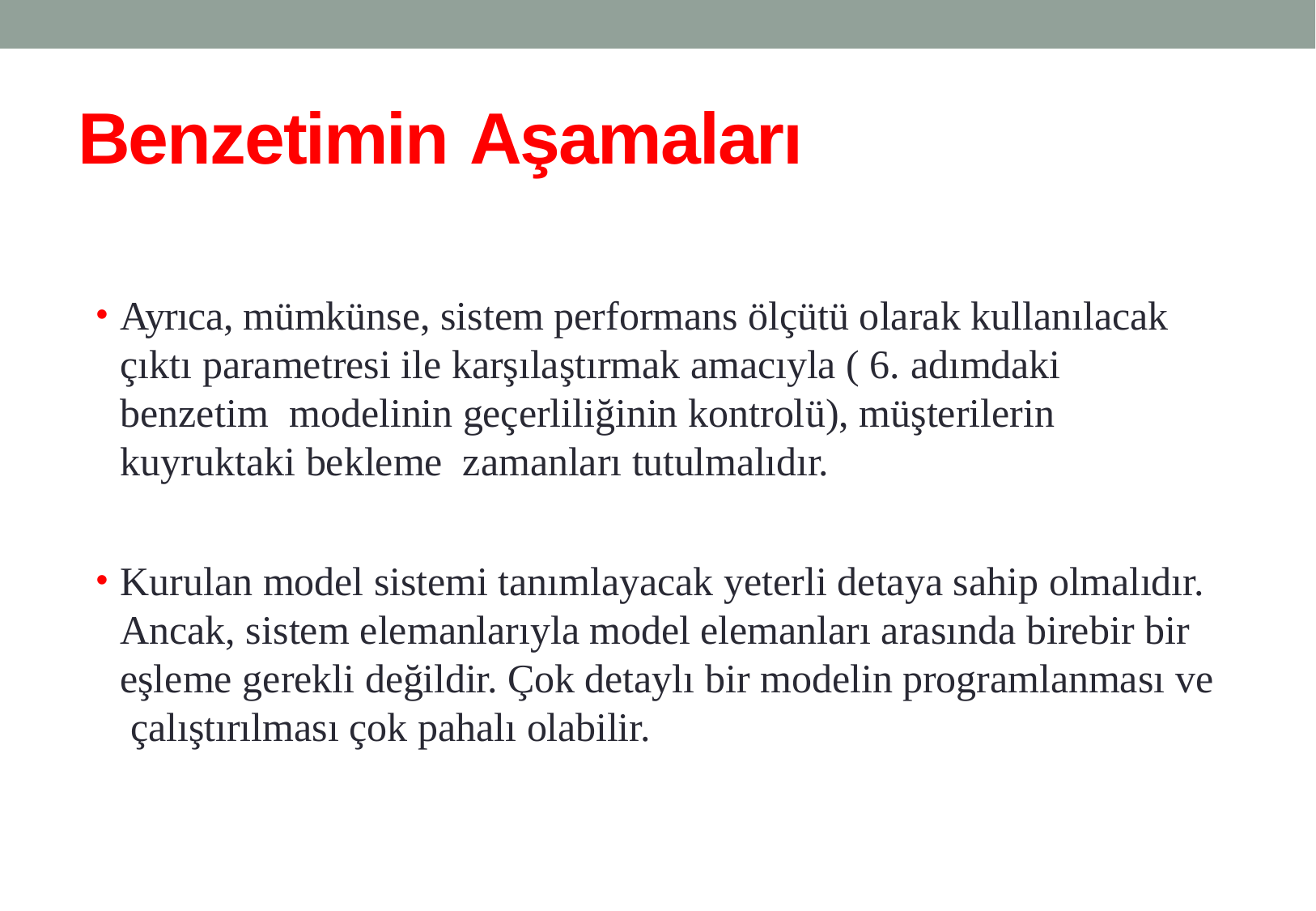

# Benzetimin Aşamaları
Ayrıca, mümkünse, sistem performans ölçütü olarak kullanılacak  çıktı parametresi ile karşılaştırmak amacıyla ( 6. adımdaki benzetim  modelinin geçerliliğinin kontrolü), müşterilerin kuyruktaki bekleme  zamanları tutulmalıdır.

Kurulan model sistemi tanımlayacak yeterli detaya sahip olmalıdır.  Ancak, sistem elemanlarıyla model elemanları arasında birebir bir  eşleme gerekli değildir. Çok detaylı bir modelin programlanması ve  çalıştırılması çok pahalı olabilir.